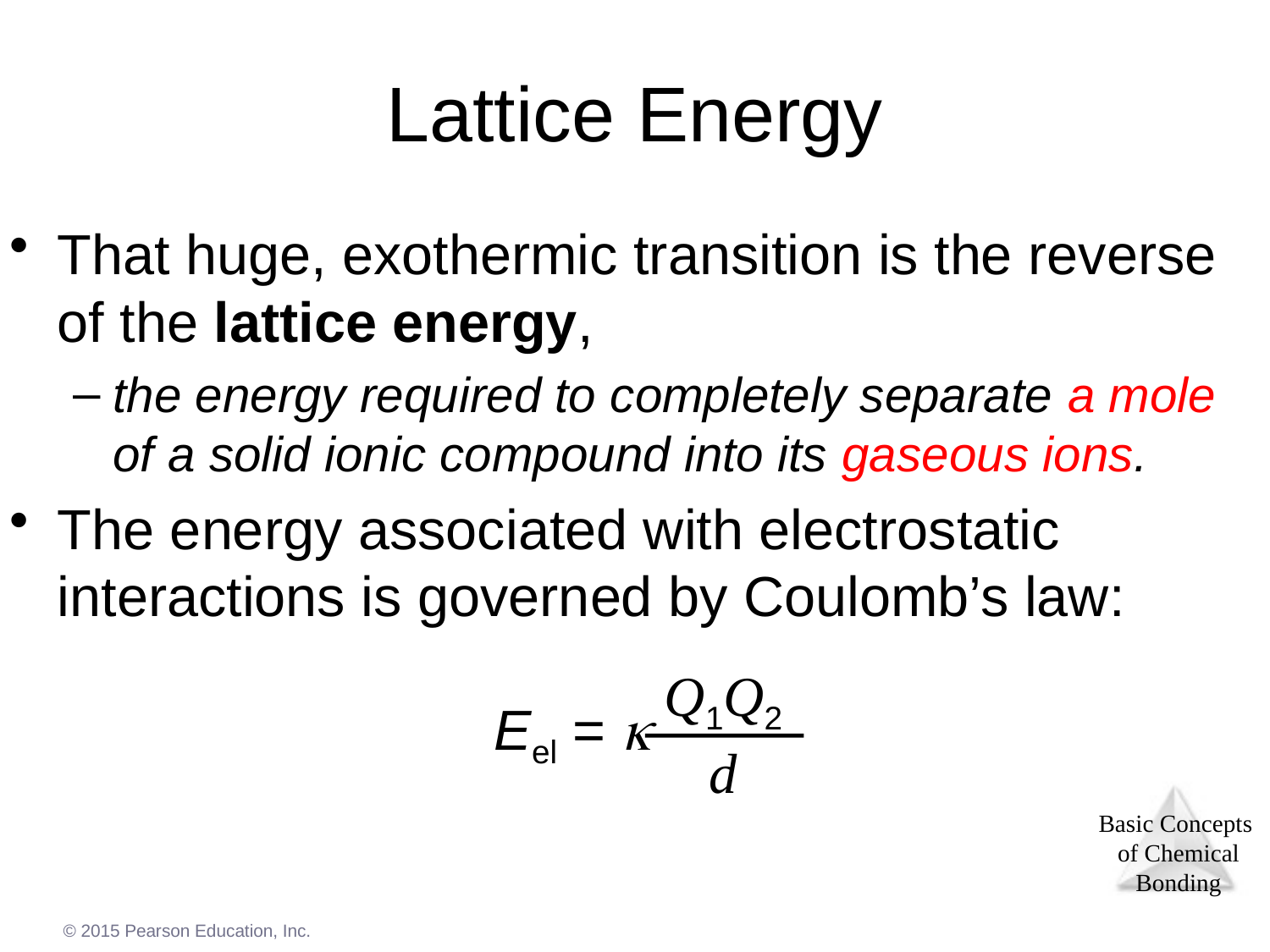

# Lattice Energy
That huge, exothermic transition is the reverse of the lattice energy,
the energy required to completely separate a mole of a solid ionic compound into its gaseous ions.
The energy associated with electrostatic interactions is governed by Coulomb’s law:
Q1Q2
d

Eel = κ